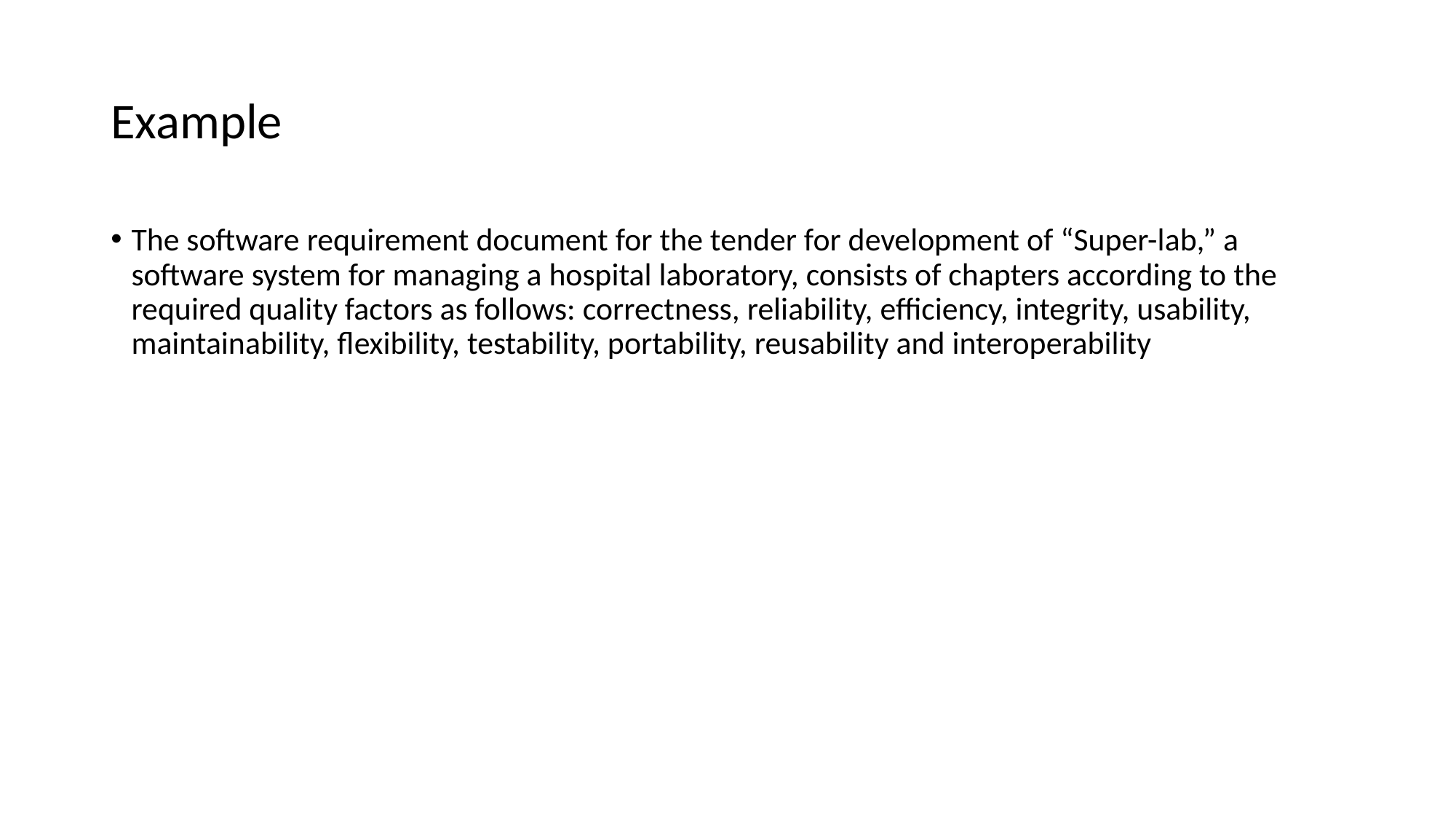

# Example
The software requirement document for the tender for development of “Super-lab,” a software system for managing a hospital laboratory, consists of chapters according to the required quality factors as follows: correctness, reliability, efficiency, integrity, usability, maintainability, flexibility, testability, portability, reusability and interoperability